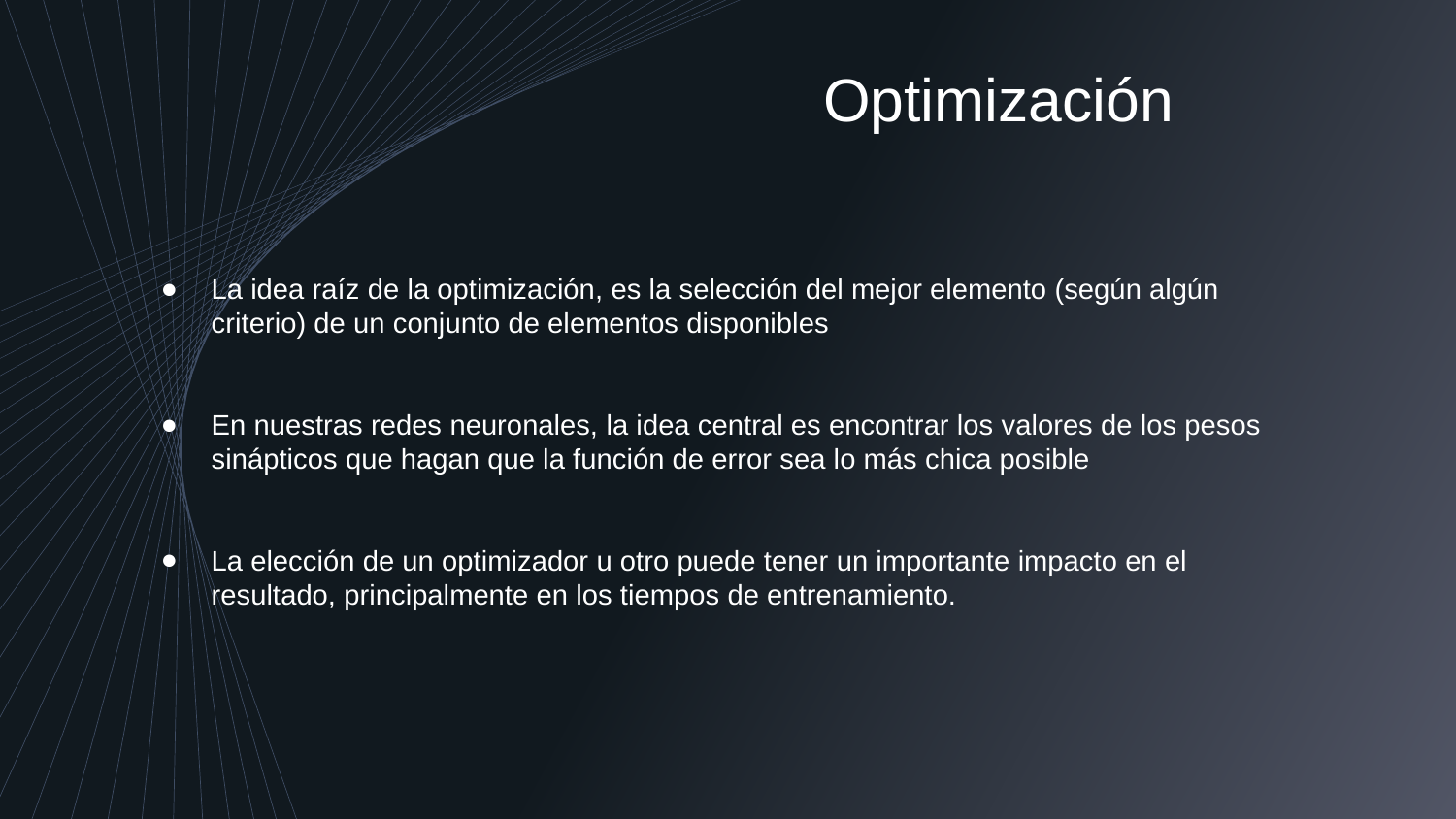

Optimización
La idea raíz de la optimización, es la selección del mejor elemento (según algún criterio) de un conjunto de elementos disponibles

En nuestras redes neuronales, la idea central es encontrar los valores de los pesos sinápticos que hagan que la función de error sea lo más chica posible

La elección de un optimizador u otro puede tener un importante impacto en el resultado, principalmente en los tiempos de entrenamiento.